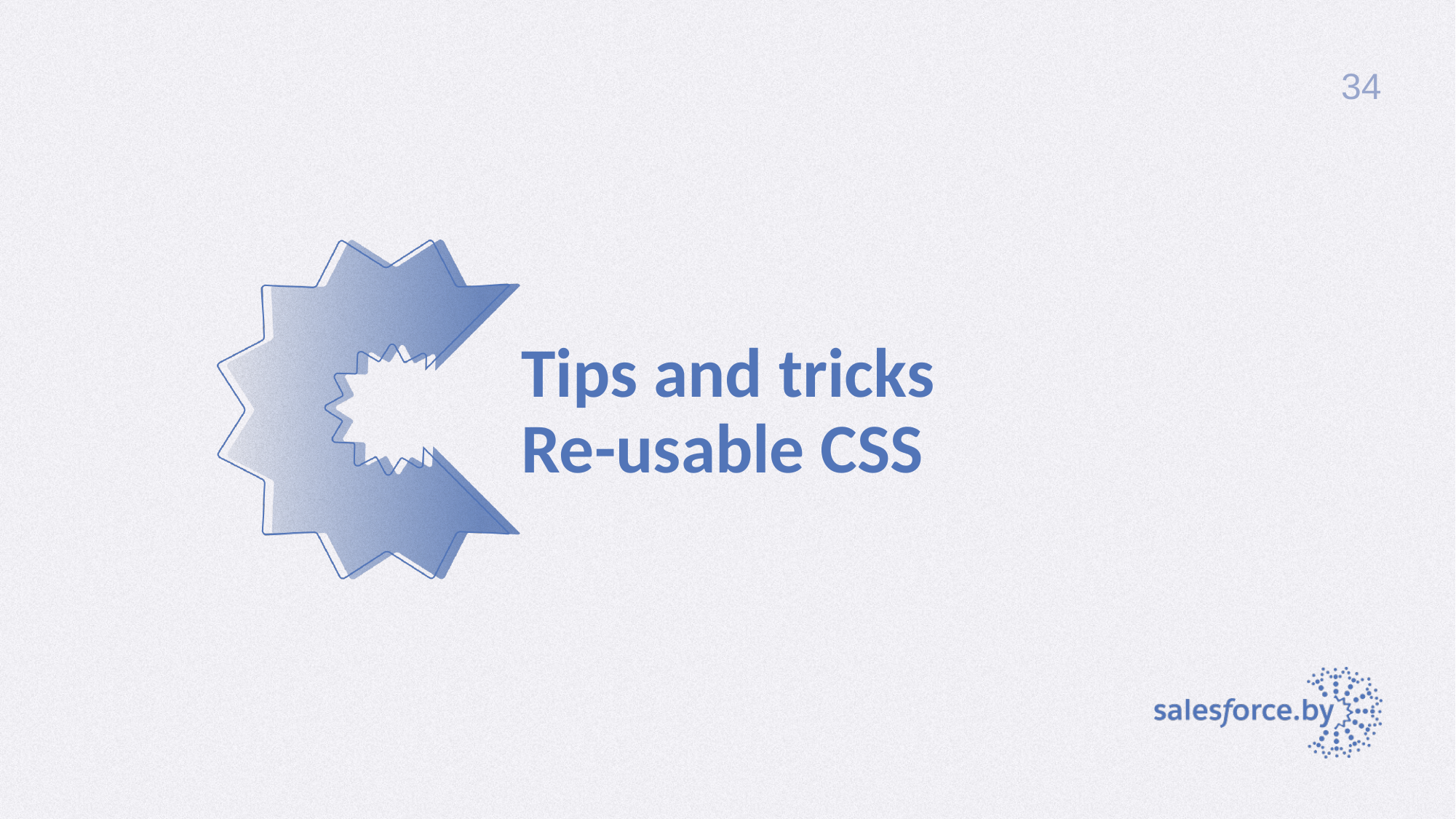

34
# Tips and tricks Re-usable CSS